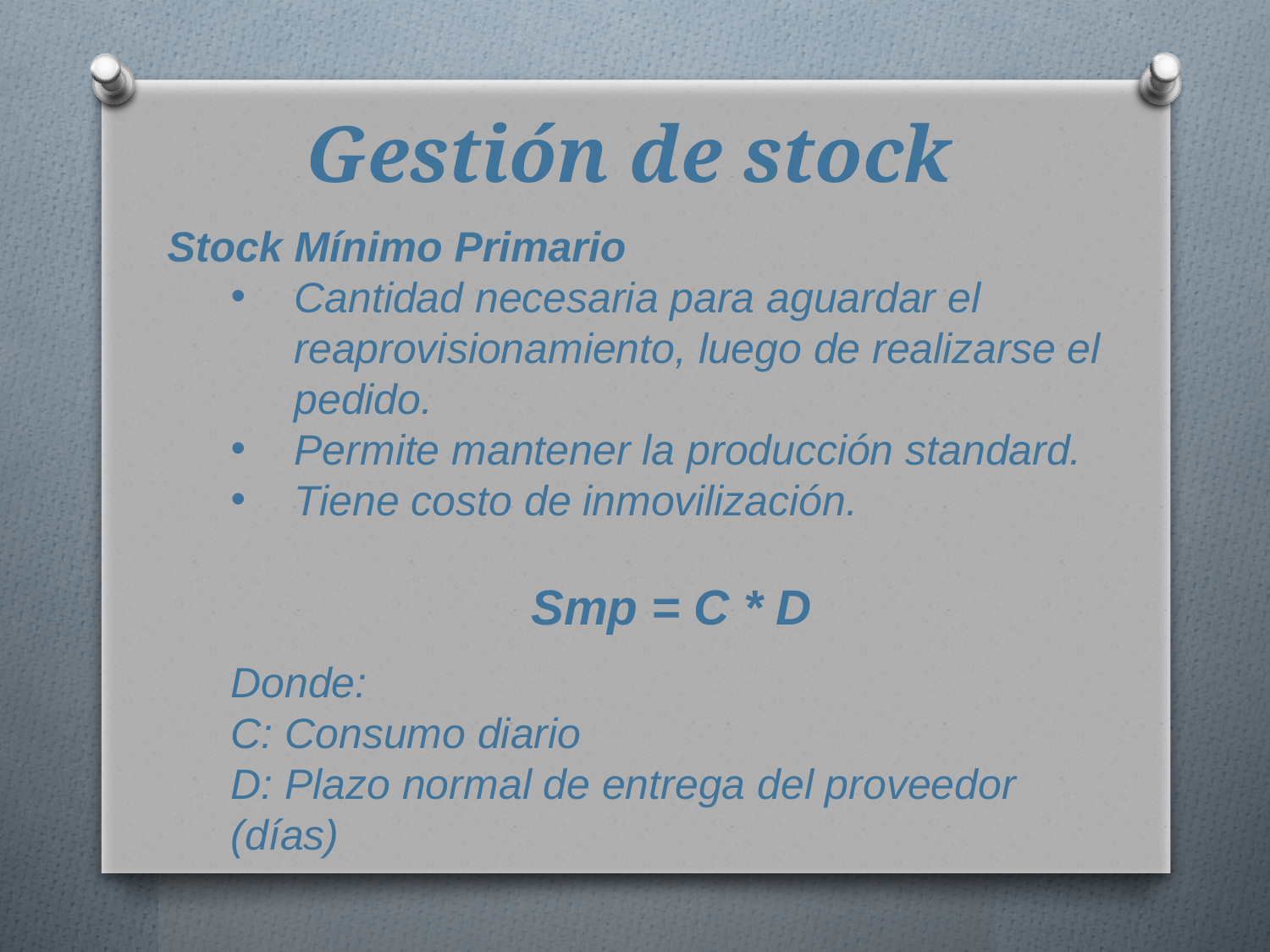

# Gestión de stock
Stock Mínimo Primario
Cantidad necesaria para aguardar el reaprovisionamiento, luego de realizarse el pedido.
Permite mantener la producción standard.
Tiene costo de inmovilización.

Smp = C * D

Donde:
C: Consumo diario
D: Plazo normal de entrega del proveedor (días)